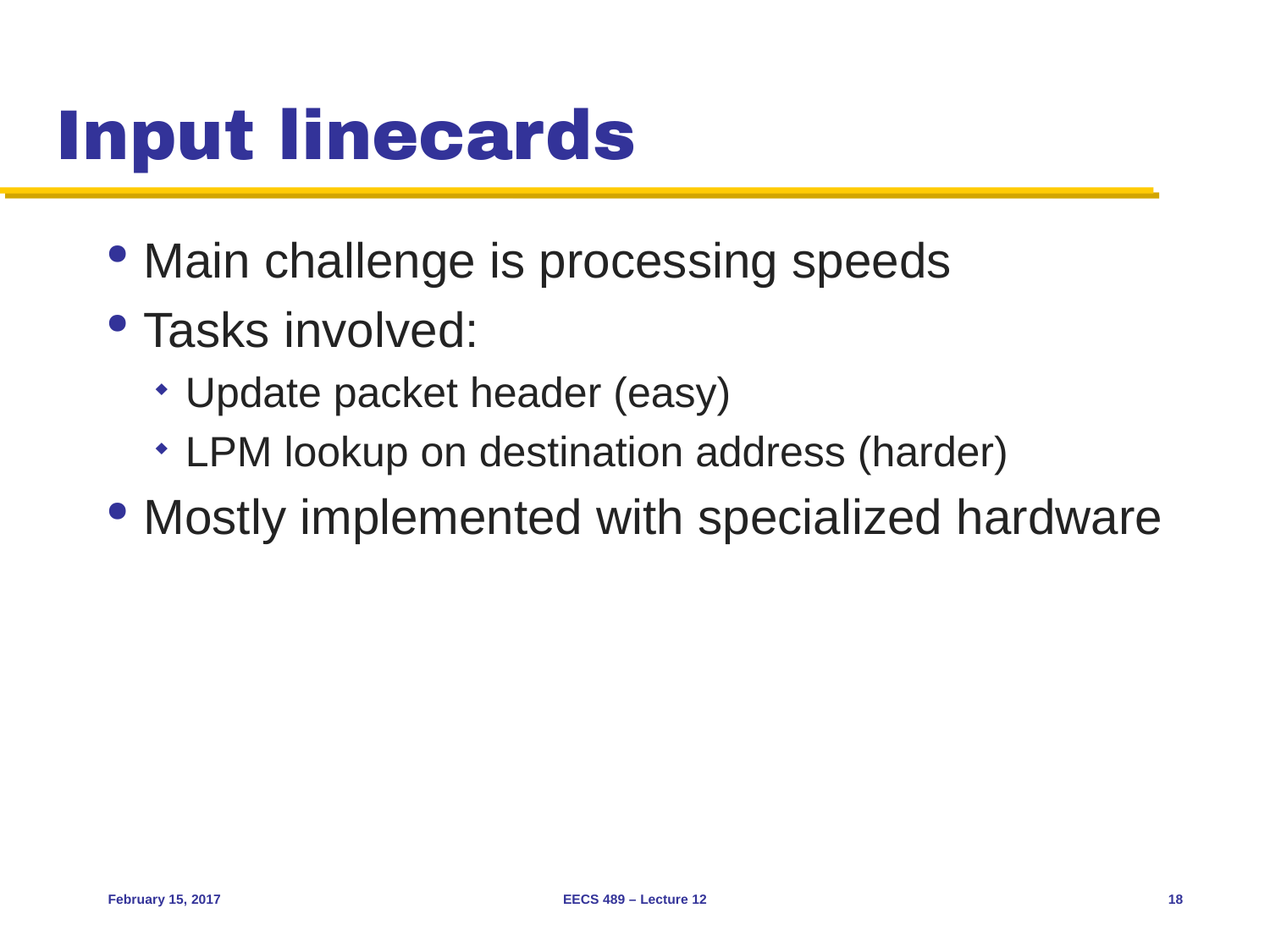

# Input linecards
Main challenge is processing speeds
Tasks involved:
Update packet header (easy)
LPM lookup on destination address (harder)
Mostly implemented with specialized hardware
February 15, 2017
EECS 489 – Lecture 12
18